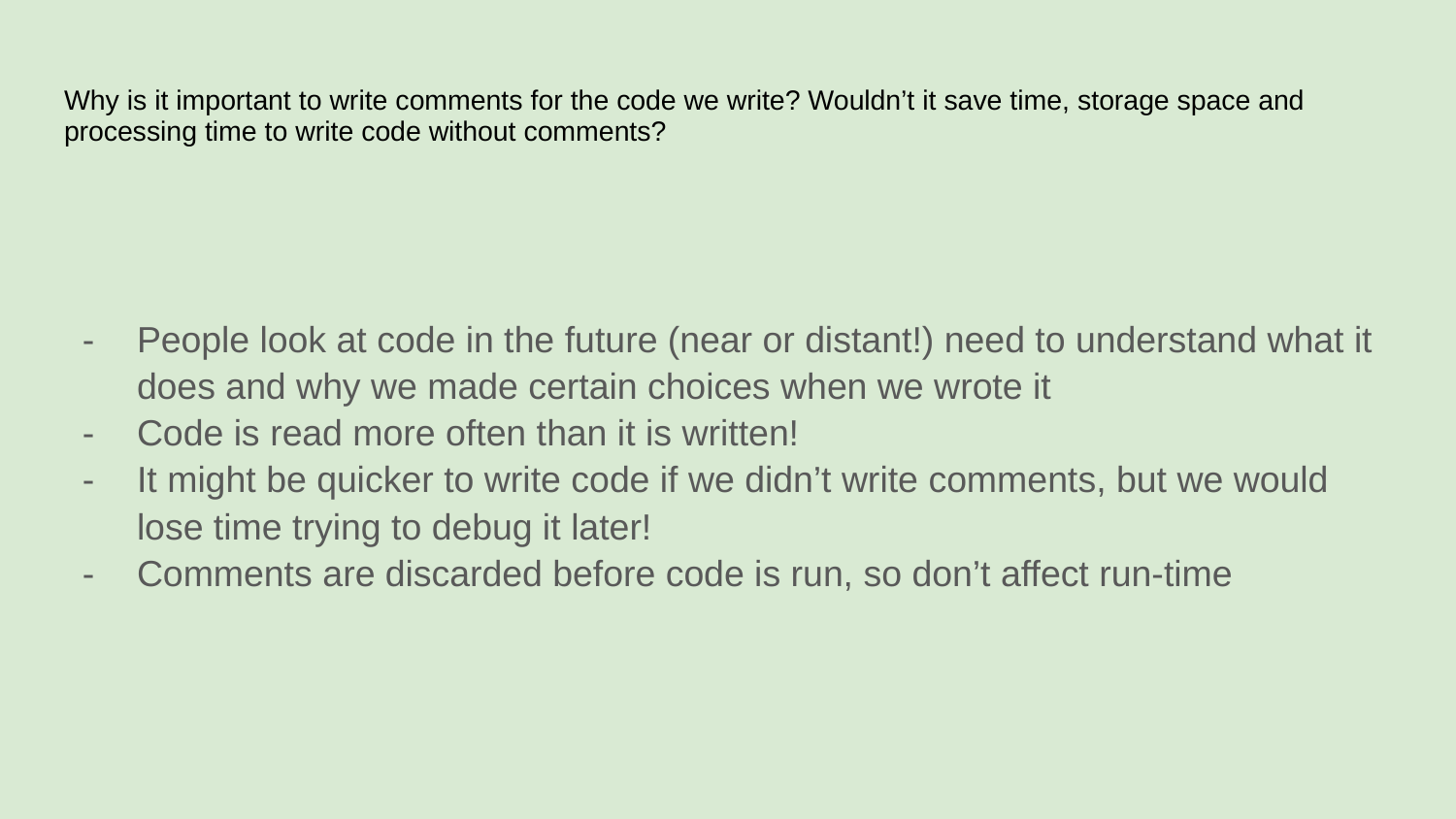

# Why is it important to write comments for the code we write? Wouldn’t it save time, storage space and processing time to write code without comments?
People look at code in the future (near or distant!) need to understand what it does and why we made certain choices when we wrote it
Code is read more often than it is written!
It might be quicker to write code if we didn’t write comments, but we would lose time trying to debug it later!
Comments are discarded before code is run, so don’t affect run-time